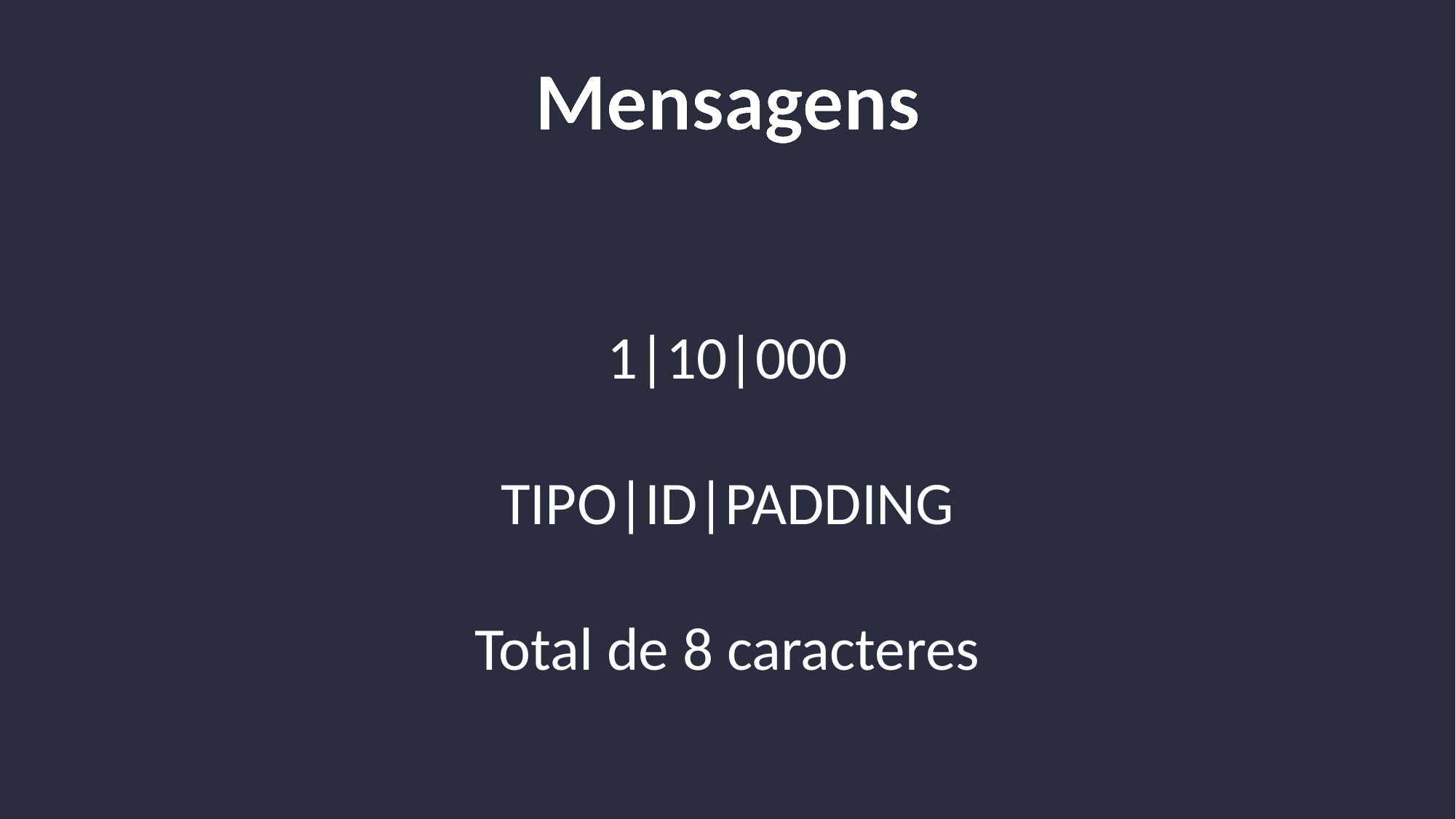

Mensagens
1|10|000

TIPO|ID|PADDING

Total de 8 caracteres